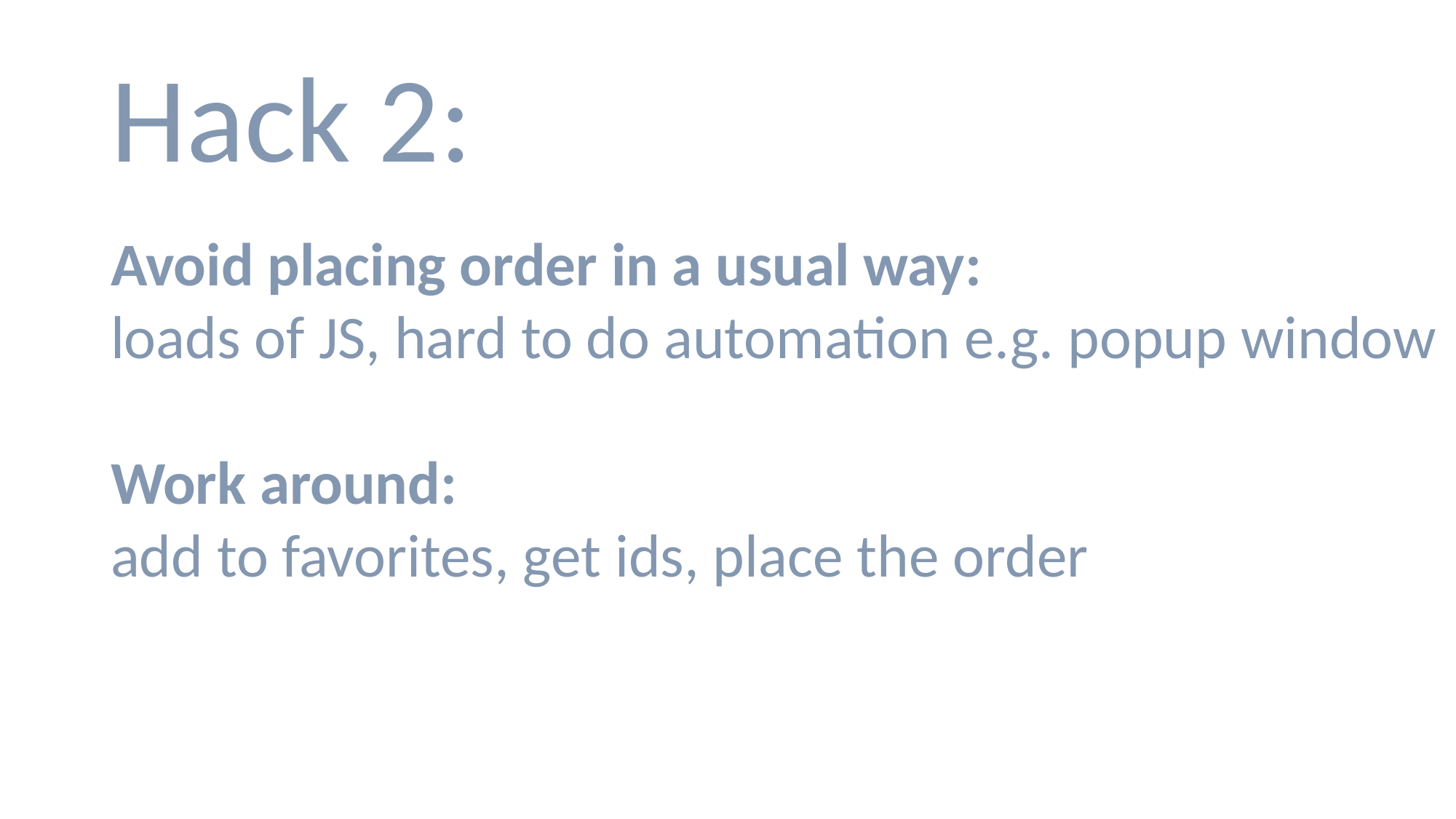

# Hack 2:
Avoid placing order in a usual way:
loads of JS, hard to do automation e.g. popup window

Work around:
add to favorites, get ids, place the order